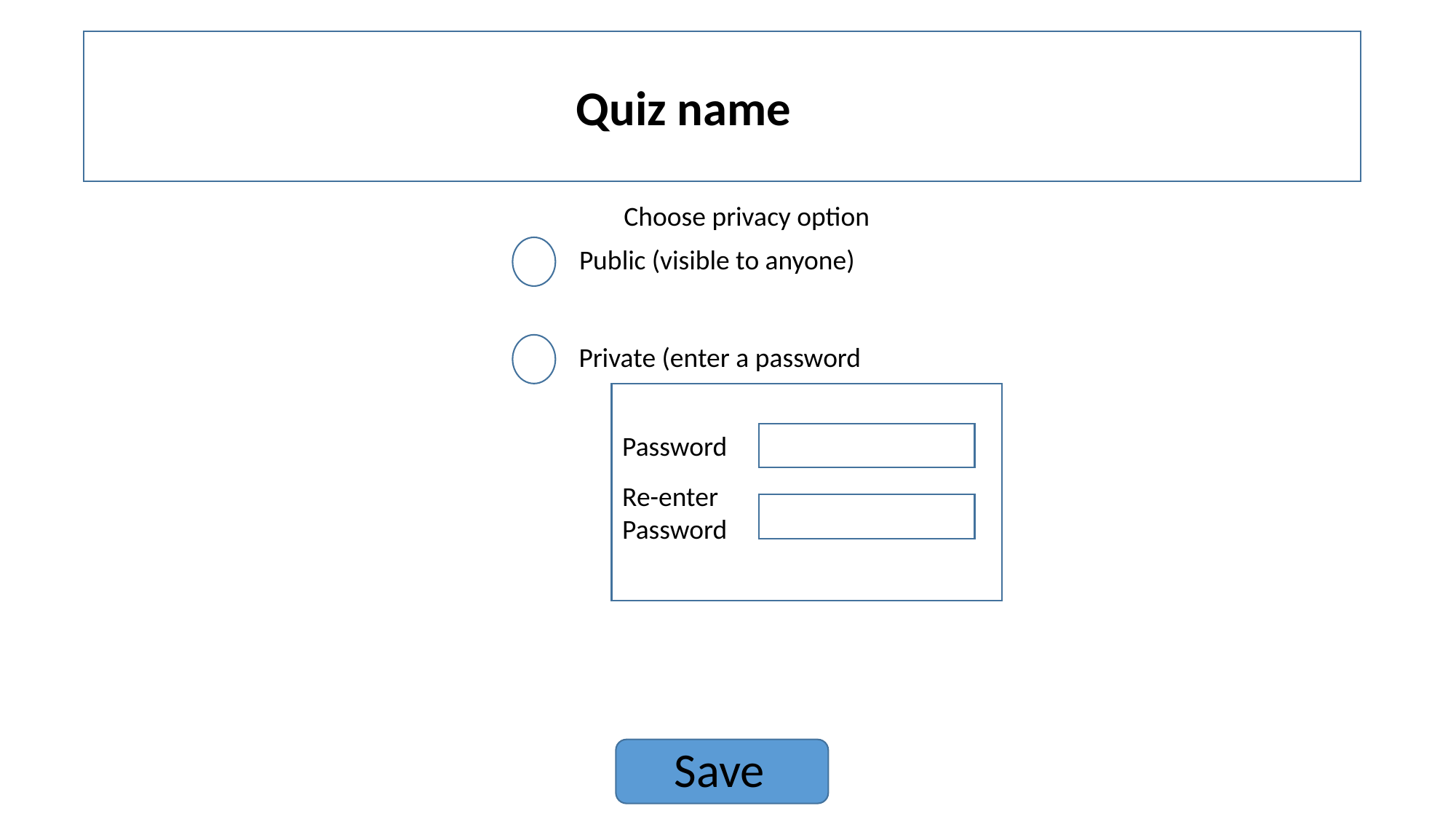

Quiz name
Choose privacy option

Public (visible to anyone)

Private (enter a password

Password
Re-enter
Password

Save